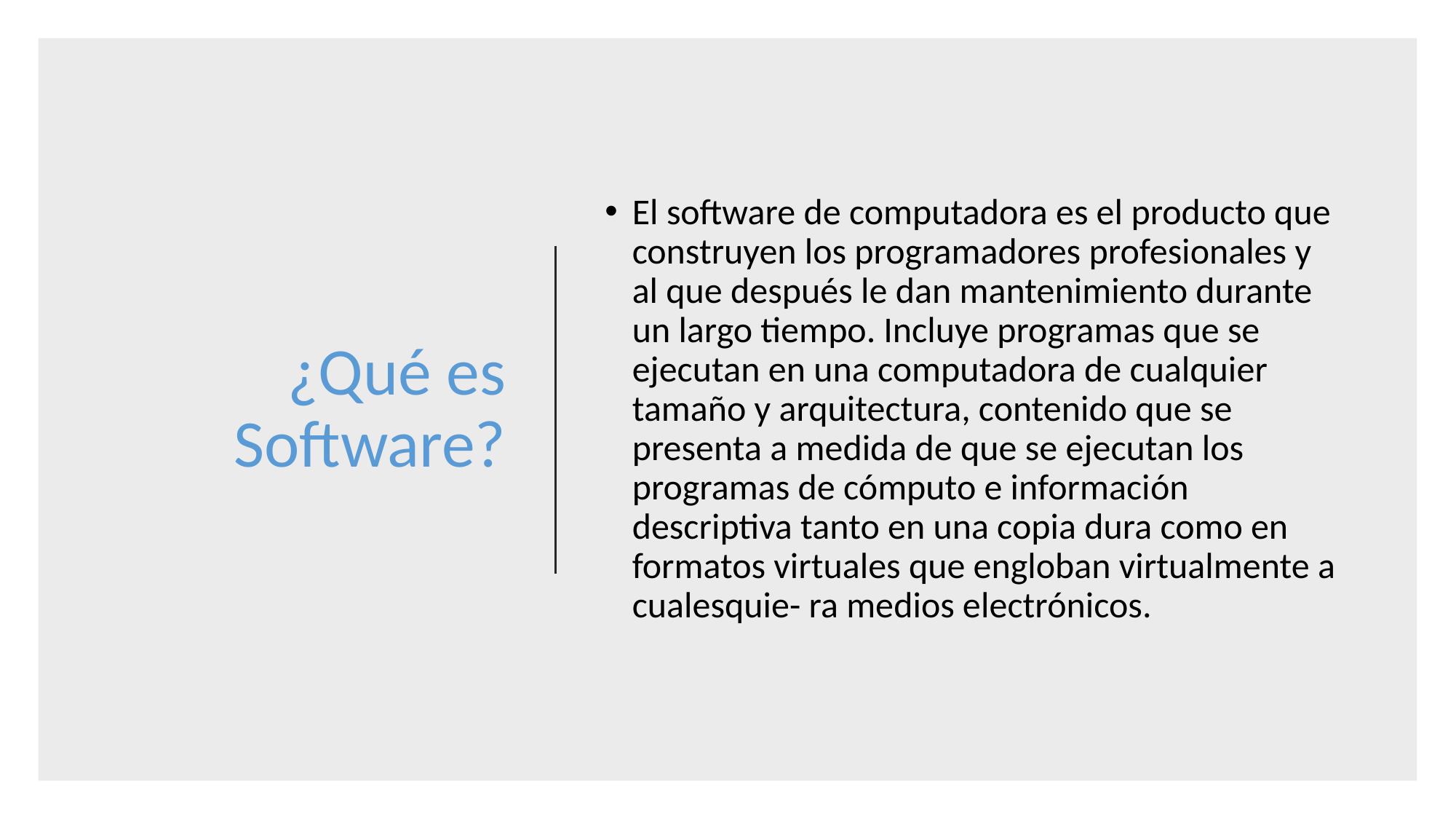

# ¿Qué es Software?
El software de computadora es el producto que construyen los programadores profesionales y al que después le dan mantenimiento durante un largo tiempo. Incluye programas que se ejecutan en una computadora de cualquier tamaño y arquitectura, contenido que se presenta a medida de que se ejecutan los programas de cómputo e información descriptiva tanto en una copia dura como en formatos virtuales que engloban virtualmente a cualesquie- ra medios electrónicos.